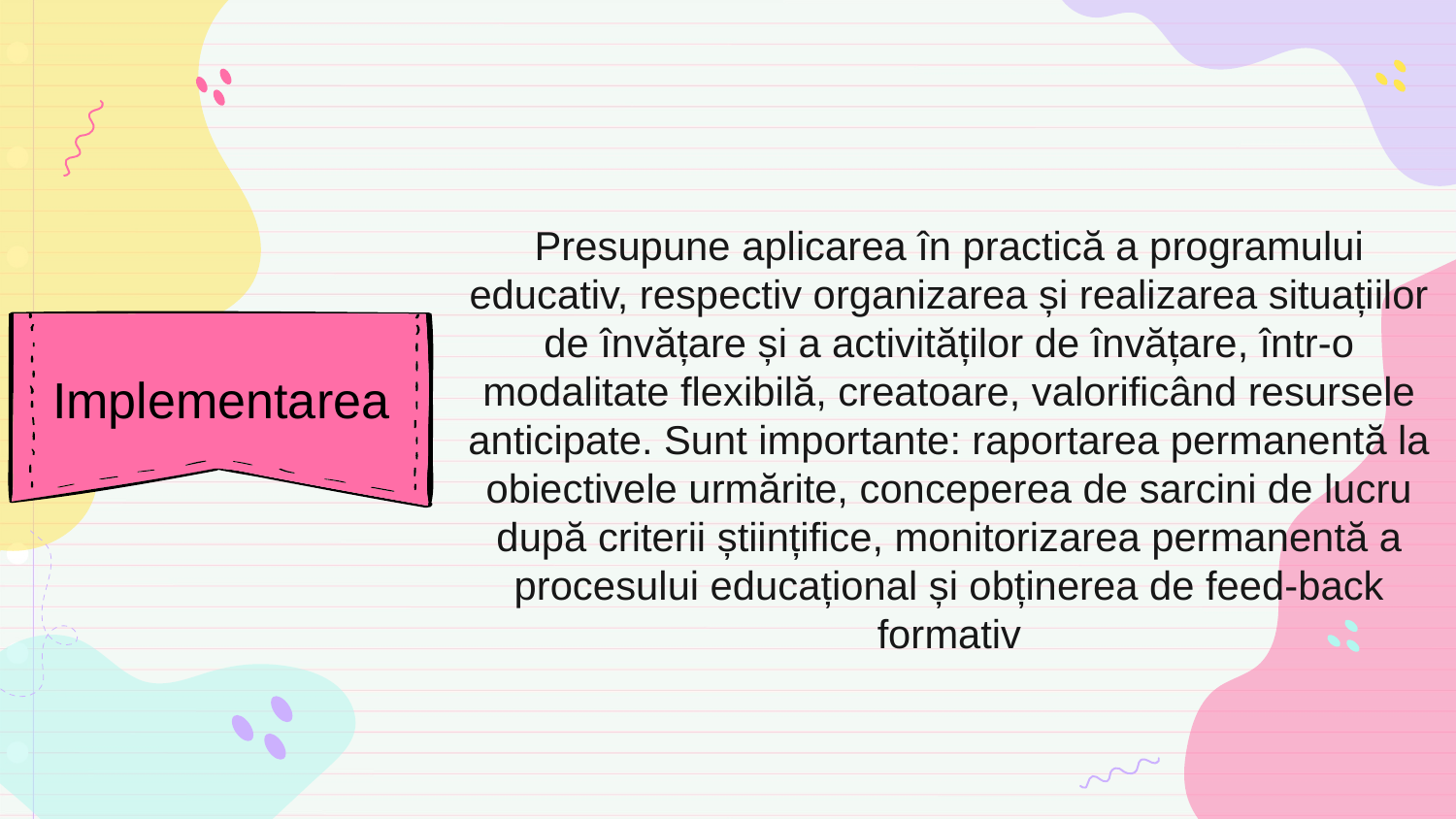

# Implementarea
Presupune aplicarea în practică a programului educativ, respectiv organizarea și realizarea situațiilor de învățare și a activităților de învățare, într-o modalitate flexibilă, creatoare, valorificând resursele anticipate. Sunt importante: raportarea permanentă la obiectivele urmărite, conceperea de sarcini de lucru după criterii științifice, monitorizarea permanentă a procesului educațional și obținerea de feed-back formativ